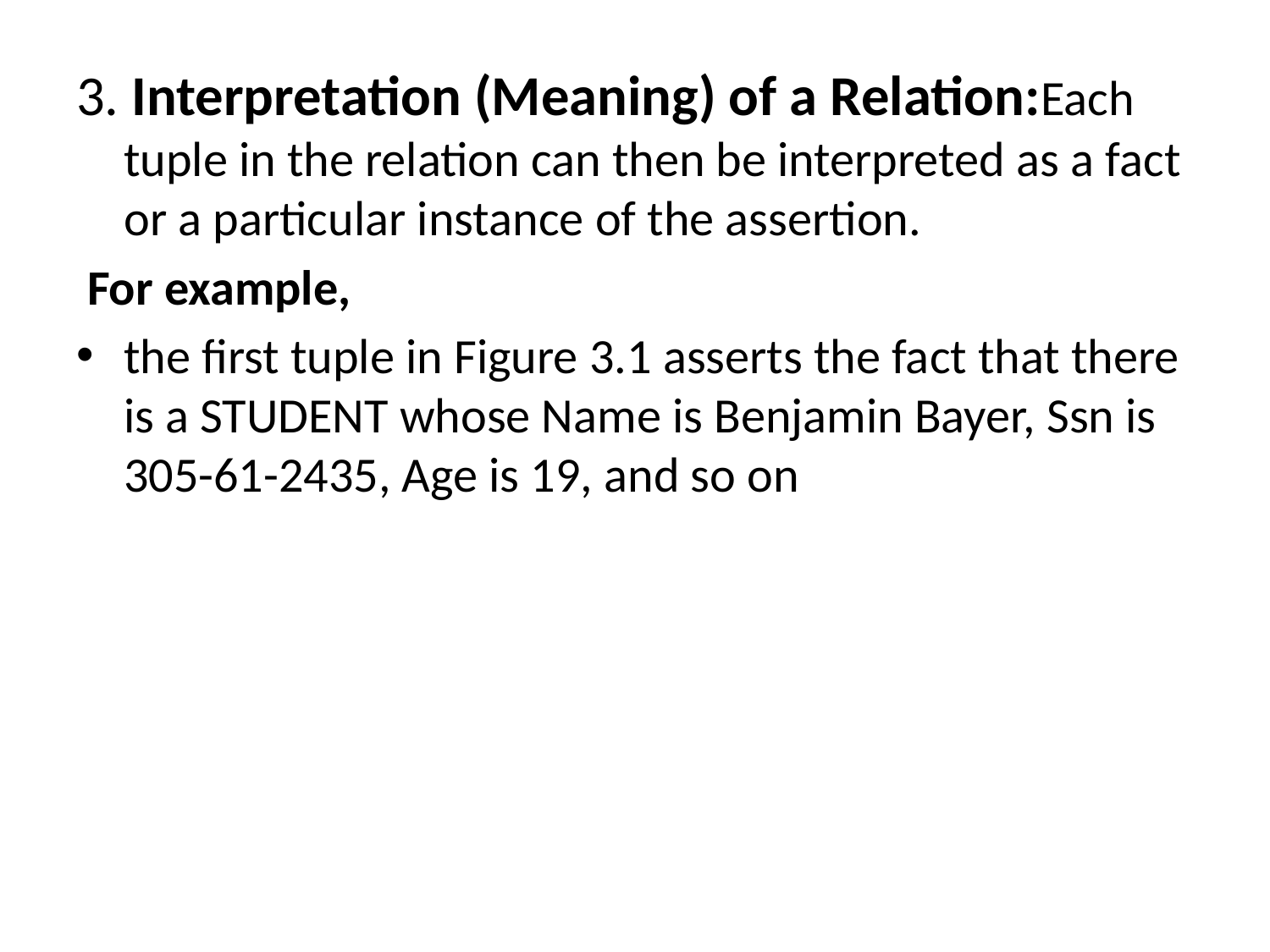

3. Interpretation (Meaning) of a Relation:Each tuple in the relation can then be interpreted as a fact or a particular instance of the assertion.
 For example,
the first tuple in Figure 3.1 asserts the fact that there is a STUDENT whose Name is Benjamin Bayer, Ssn is 305-61-2435, Age is 19, and so on